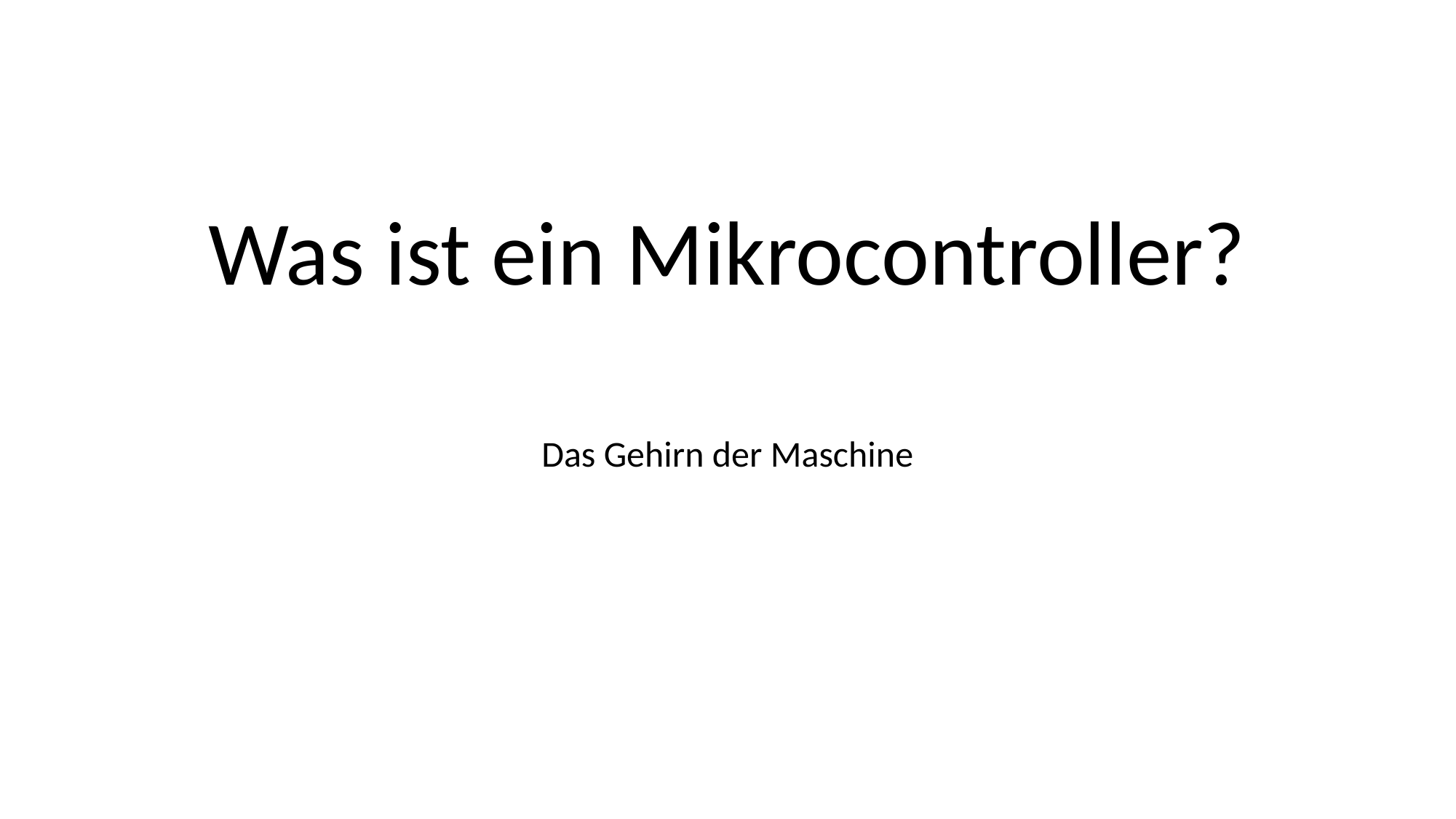

# Was ist ein Mikrocontroller?
Das Gehirn der Maschine